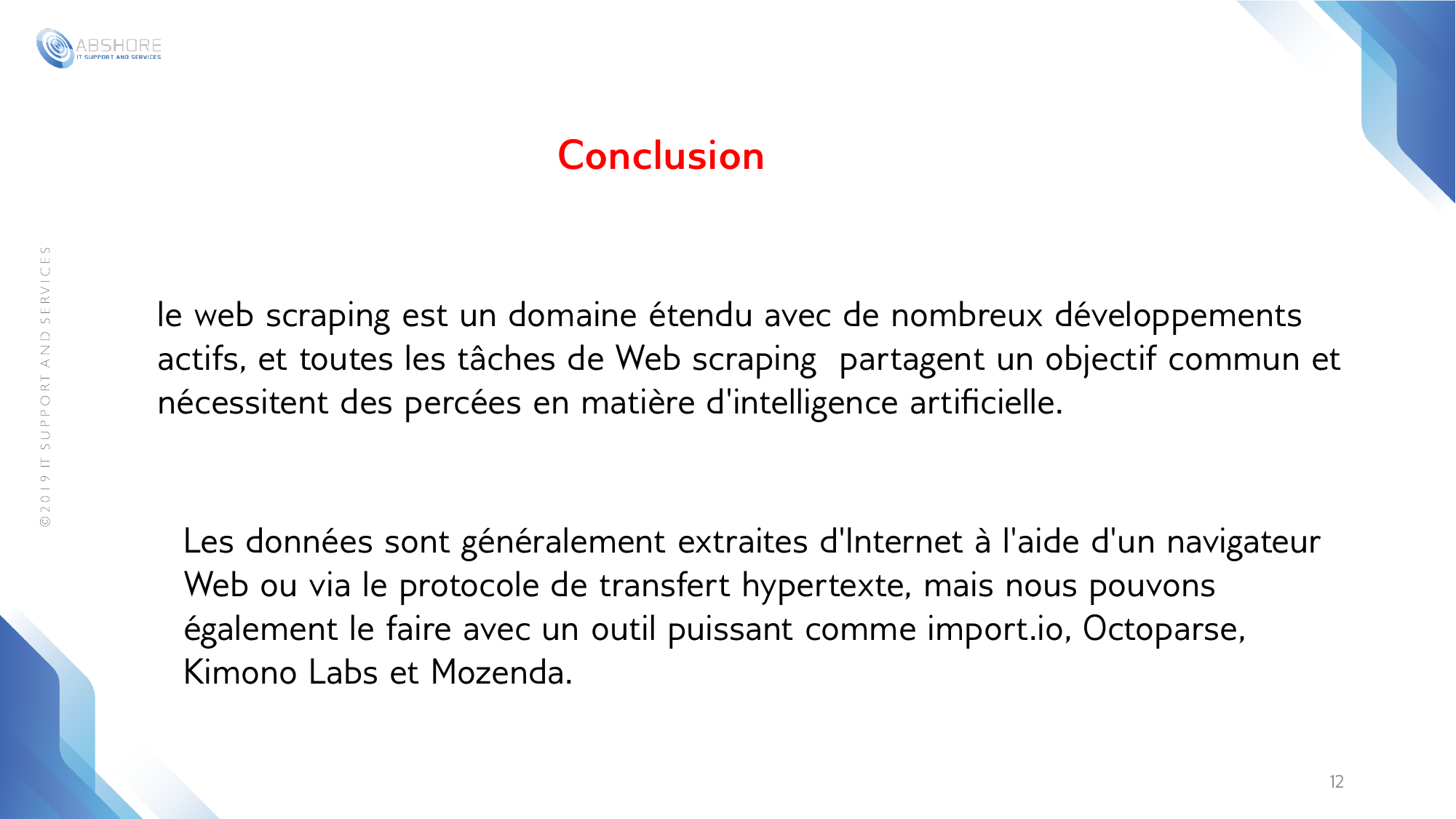

Conclusion
le web scraping est un domaine étendu avec de nombreux développements actifs, et toutes les tâches de Web scraping  partagent un objectif commun et nécessitent des percées en matière d'intelligence artificielle.

Les données sont généralement extraites d'Internet à l'aide d'un navigateur Web ou via le protocole de transfert hypertexte, mais nous pouvons également le faire avec un outil puissant comme import.io, Octoparse, Kimono Labs et Mozenda.
12